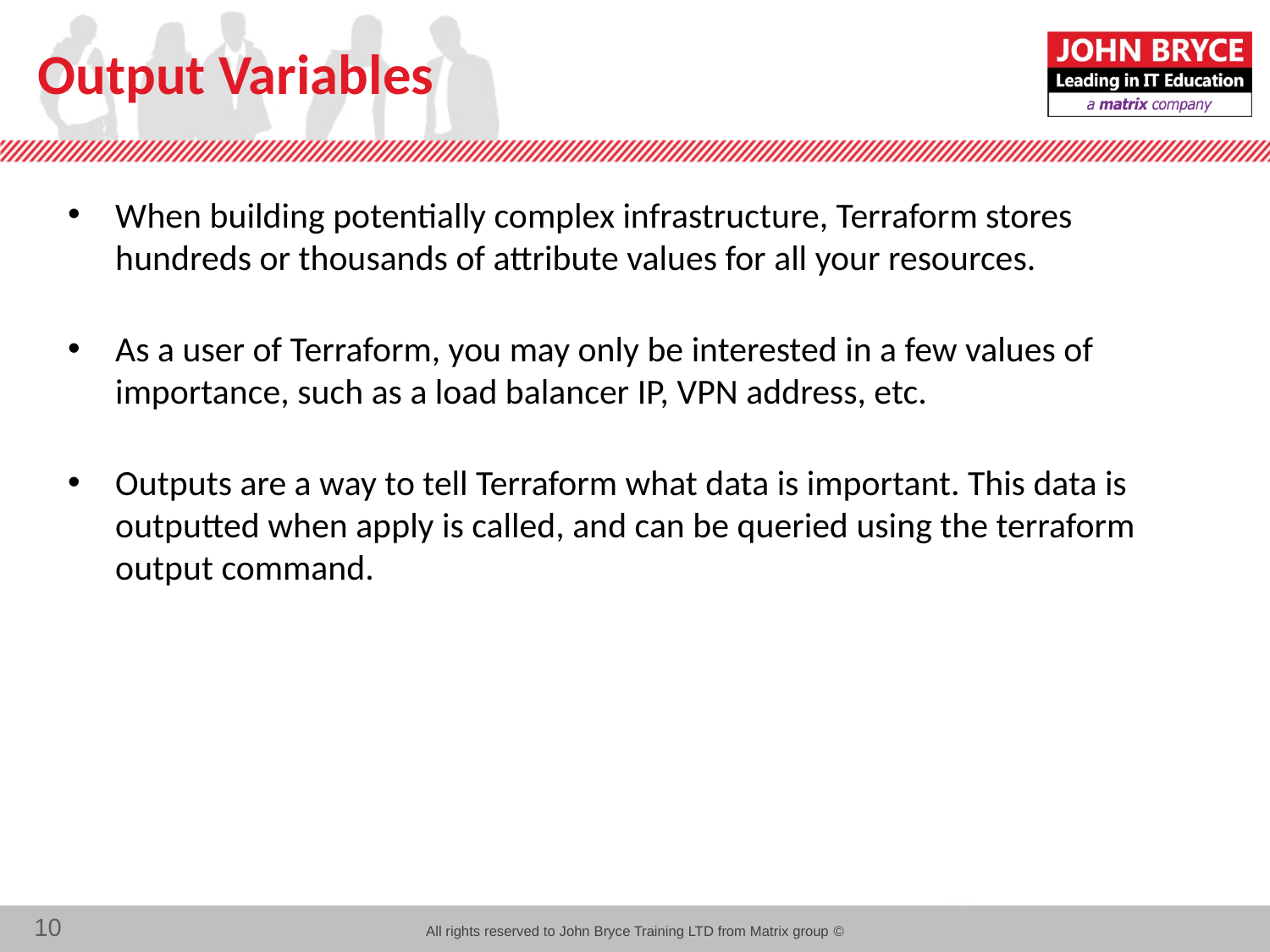

# Output Variables
When building potentially complex infrastructure, Terraform stores hundreds or thousands of attribute values for all your resources.
As a user of Terraform, you may only be interested in a few values of importance, such as a load balancer IP, VPN address, etc.
Outputs are a way to tell Terraform what data is important. This data is outputted when apply is called, and can be queried using the terraform output command.